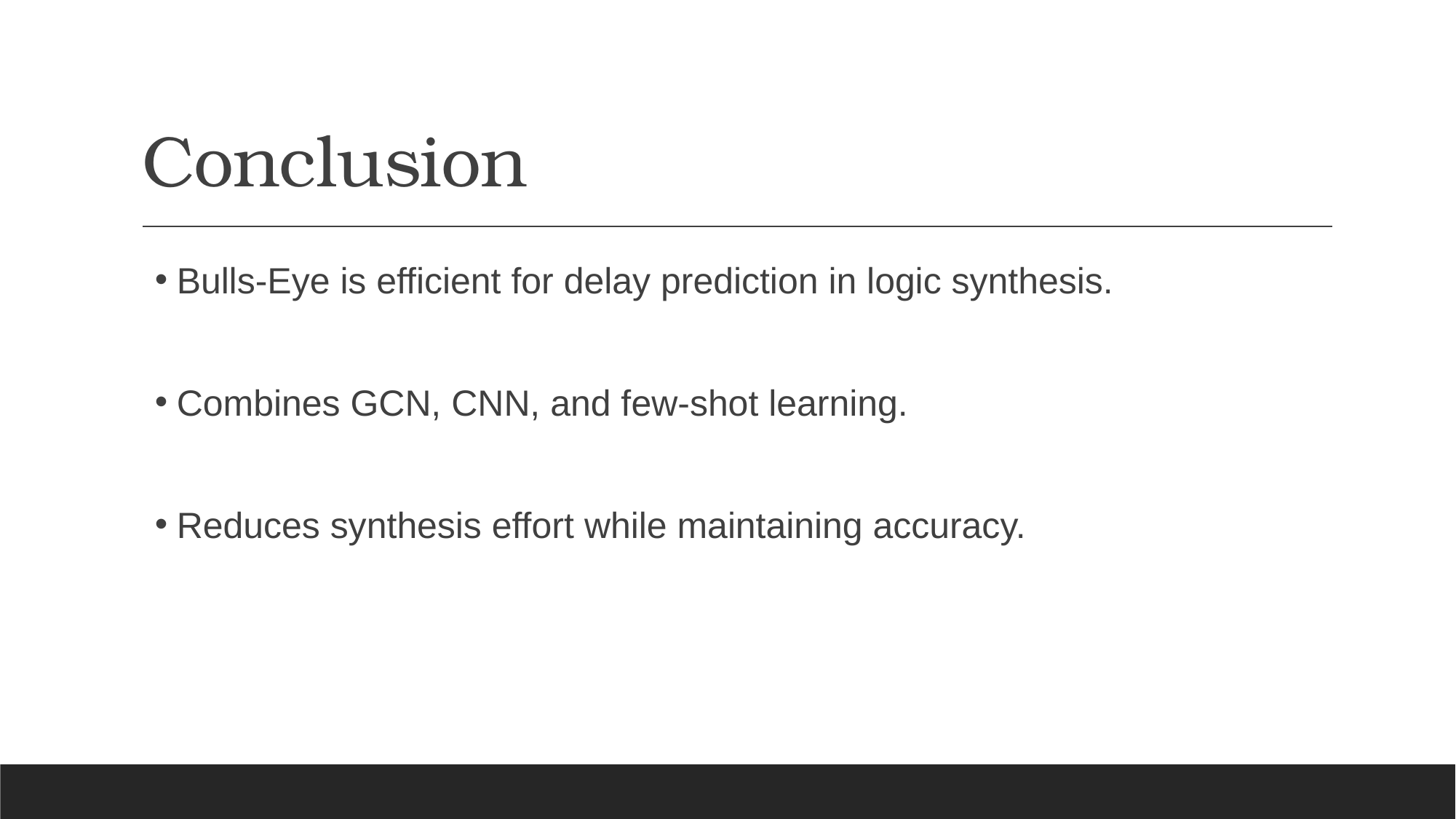

# Conclusion
Bulls-Eye is efficient for delay prediction in logic synthesis.

Combines GCN, CNN, and few-shot learning.

Reduces synthesis effort while maintaining accuracy.